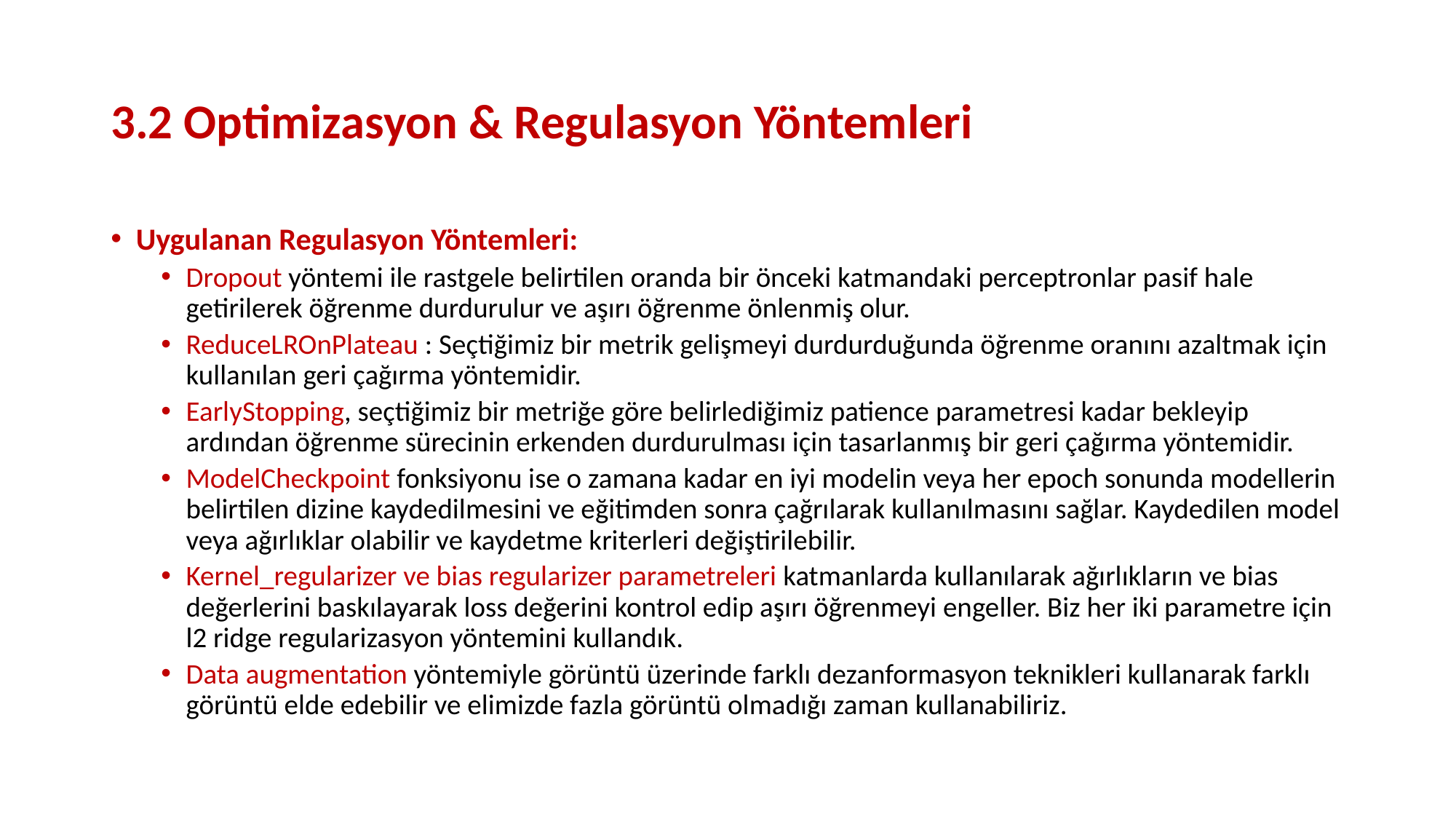

# 3.2 Optimizasyon & Regulasyon Yöntemleri
Uygulanan Regulasyon Yöntemleri:
Dropout yöntemi ile rastgele belirtilen oranda bir önceki katmandaki perceptronlar pasif hale getirilerek öğrenme durdurulur ve aşırı öğrenme önlenmiş olur.
ReduceLROnPlateau : Seçtiğimiz bir metrik gelişmeyi durdurduğunda öğrenme oranını azaltmak için kullanılan geri çağırma yöntemidir.
EarlyStopping, seçtiğimiz bir metriğe göre belirlediğimiz patience parametresi kadar bekleyip ardından öğrenme sürecinin erkenden durdurulması için tasarlanmış bir geri çağırma yöntemidir.
ModelCheckpoint fonksiyonu ise o zamana kadar en iyi modelin veya her epoch sonunda modellerin belirtilen dizine kaydedilmesini ve eğitimden sonra çağrılarak kullanılmasını sağlar. Kaydedilen model veya ağırlıklar olabilir ve kaydetme kriterleri değiştirilebilir.
Kernel_regularizer ve bias regularizer parametreleri katmanlarda kullanılarak ağırlıkların ve bias değerlerini baskılayarak loss değerini kontrol edip aşırı öğrenmeyi engeller. Biz her iki parametre için l2 ridge regularizasyon yöntemini kullandık.
Data augmentation yöntemiyle görüntü üzerinde farklı dezanformasyon teknikleri kullanarak farklı görüntü elde edebilir ve elimizde fazla görüntü olmadığı zaman kullanabiliriz.